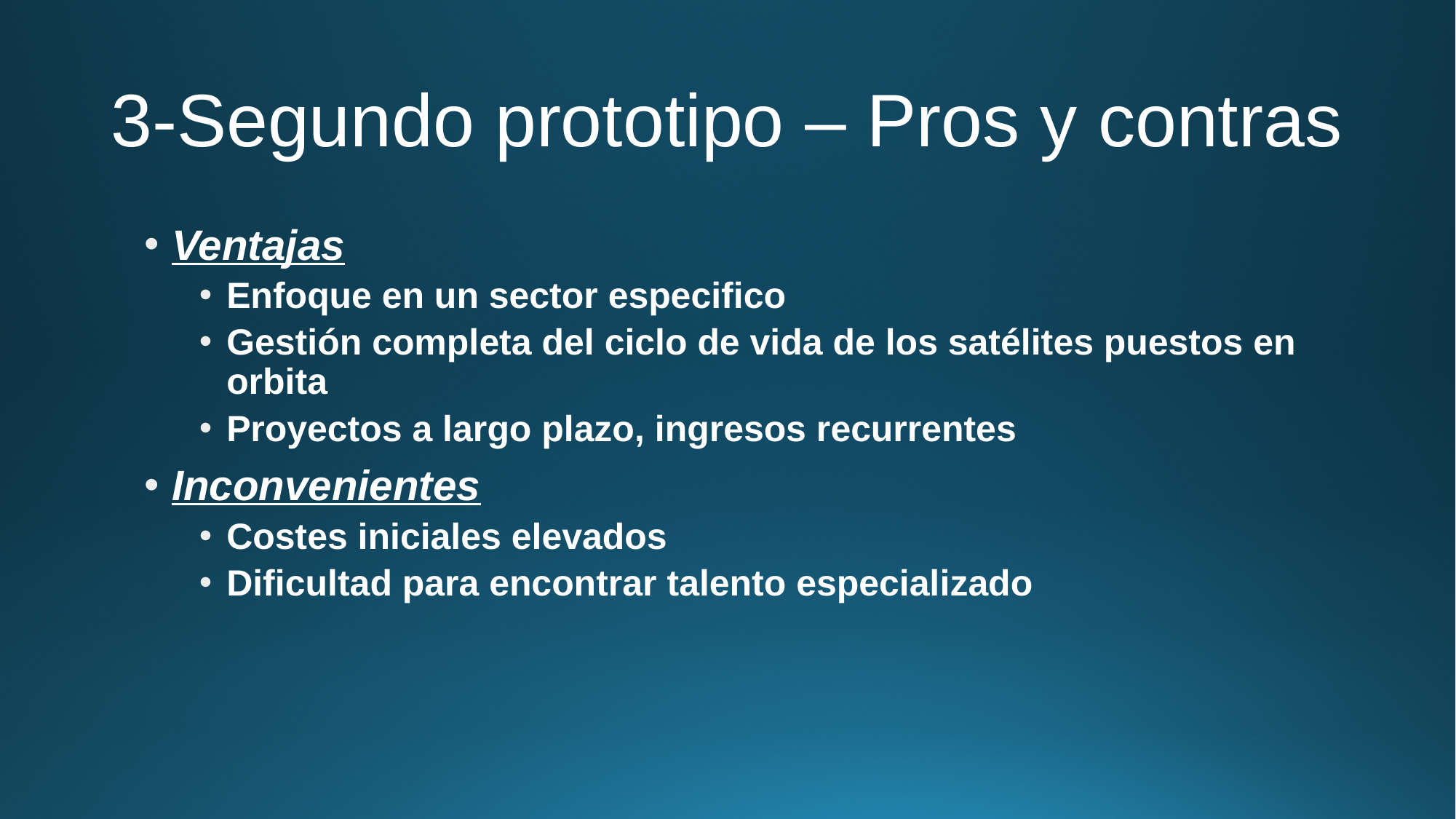

# 3-Segundo prototipo – Pros y contras
Ventajas
Enfoque en un sector especifico
Gestión completa del ciclo de vida de los satélites puestos en orbita
Proyectos a largo plazo, ingresos recurrentes
Inconvenientes
Costes iniciales elevados
Dificultad para encontrar talento especializado